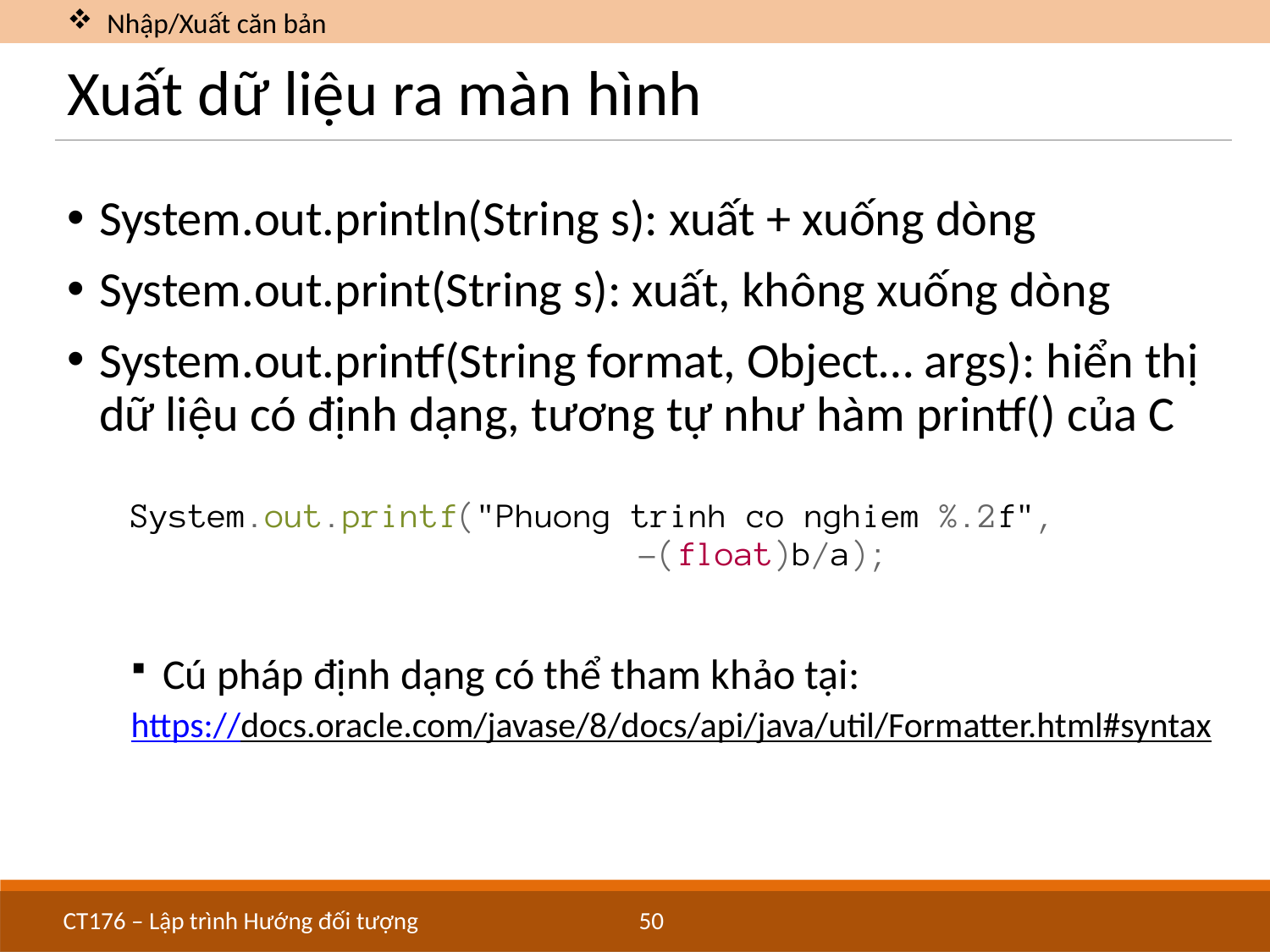

Nhập/Xuất căn bản
# Xuất dữ liệu ra màn hình
System.out.println(String s): xuất + xuống dòng
System.out.print(String s): xuất, không xuống dòng
System.out.printf(String format, Object… args): hiển thị dữ liệu có định dạng, tương tự như hàm printf() của C

System.out.printf("Phuong trinh co nghiem %.2f",
				-(float)b/a);

Cú pháp định dạng có thể tham khảo tại:
https://docs.oracle.com/javase/8/docs/api/java/util/Formatter.html#syntax